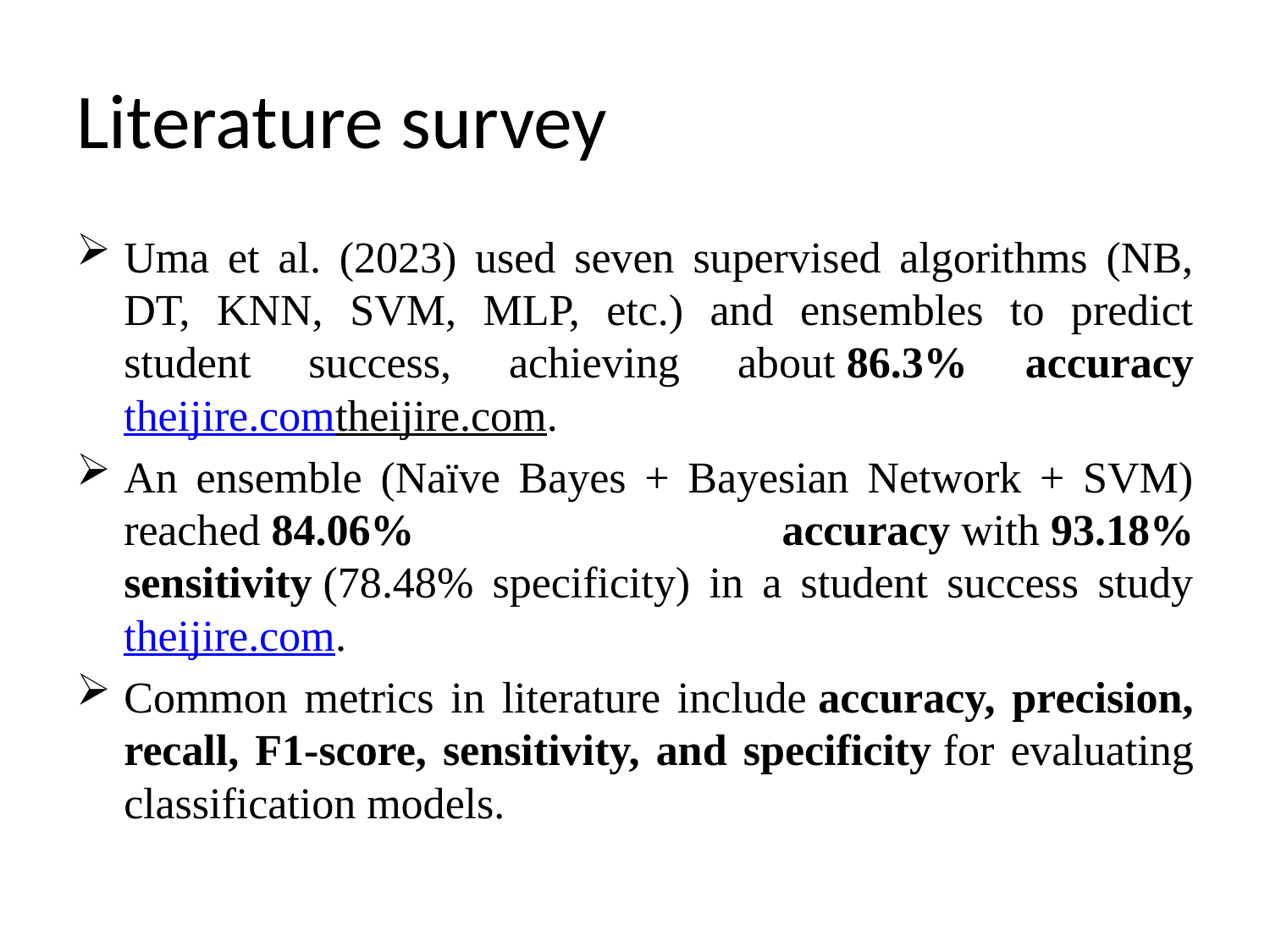

# Literature survey
Uma et al. (2023) used seven supervised algorithms (NB, DT, KNN, SVM, MLP, etc.) and ensembles to predict student success, achieving about 86.3% accuracytheijire.comtheijire.com.
An ensemble (Naïve Bayes + Bayesian Network + SVM) reached 84.06% accuracy with 93.18% sensitivity (78.48% specificity) in a student success studytheijire.com.
Common metrics in literature include accuracy, precision, recall, F1-score, sensitivity, and specificity for evaluating classification models.